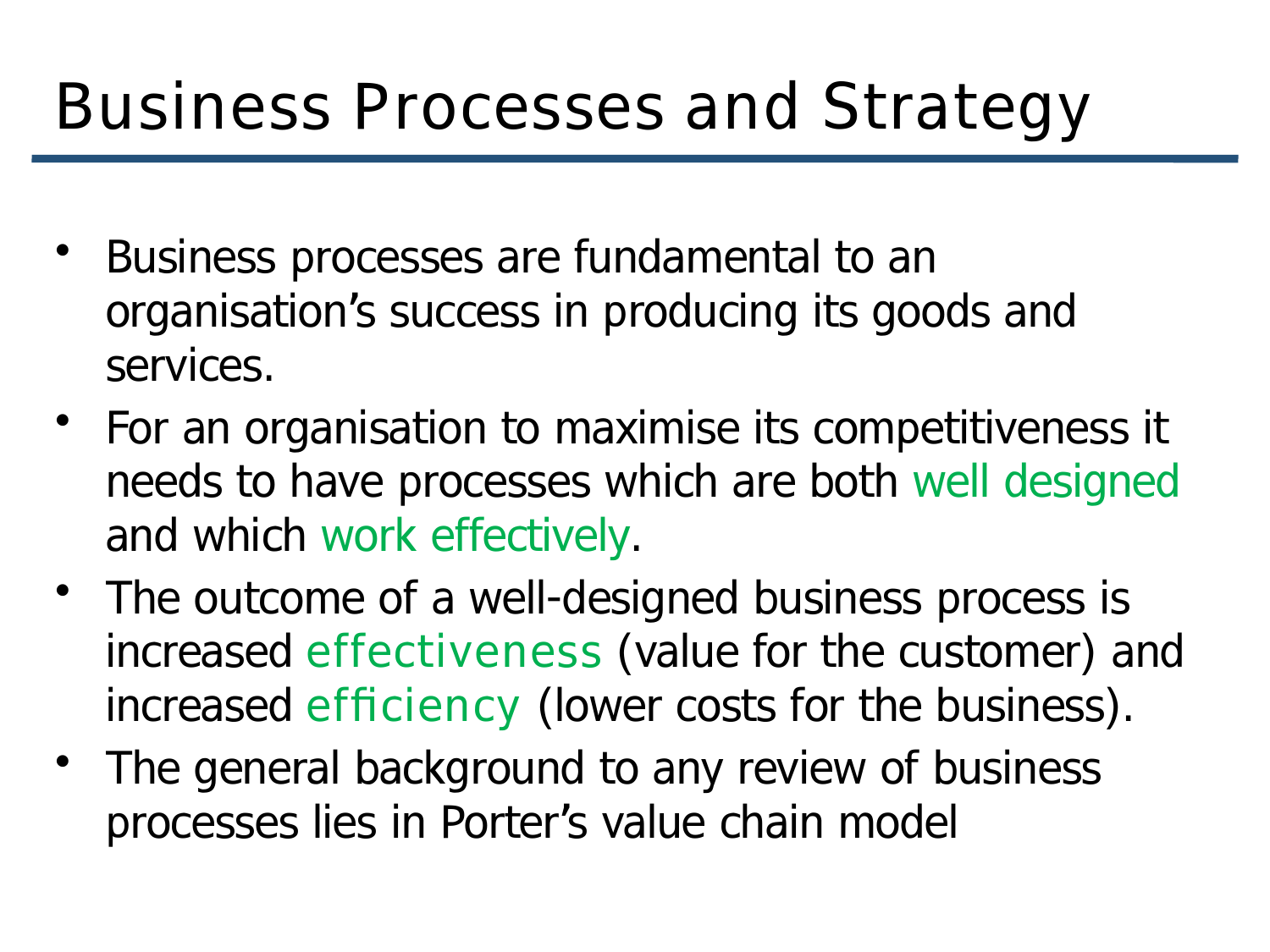

# Business Processes and Strategy
Business processes are fundamental to an organisation’s success in producing its goods and services.
For an organisation to maximise its competitiveness it needs to have processes which are both well designed and which work effectively.
The outcome of a well-designed business process is increased effectiveness (value for the customer) and increased efficiency (lower costs for the business).
The general background to any review of business processes lies in Porter’s value chain model